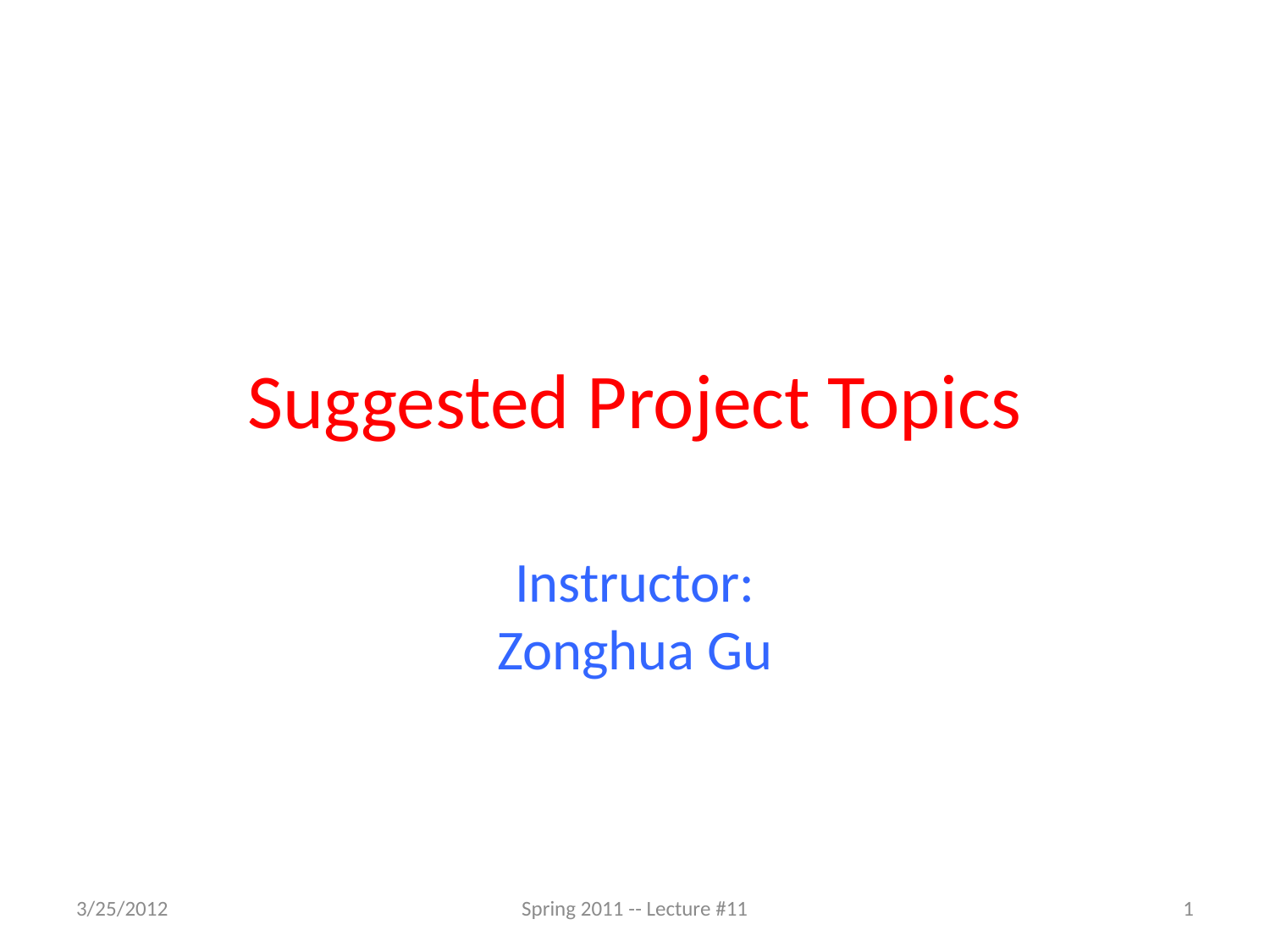

# Suggested Project Topics
Instructor:
Zonghua Gu
3/25/2012
Spring 2011 -- Lecture #11
1